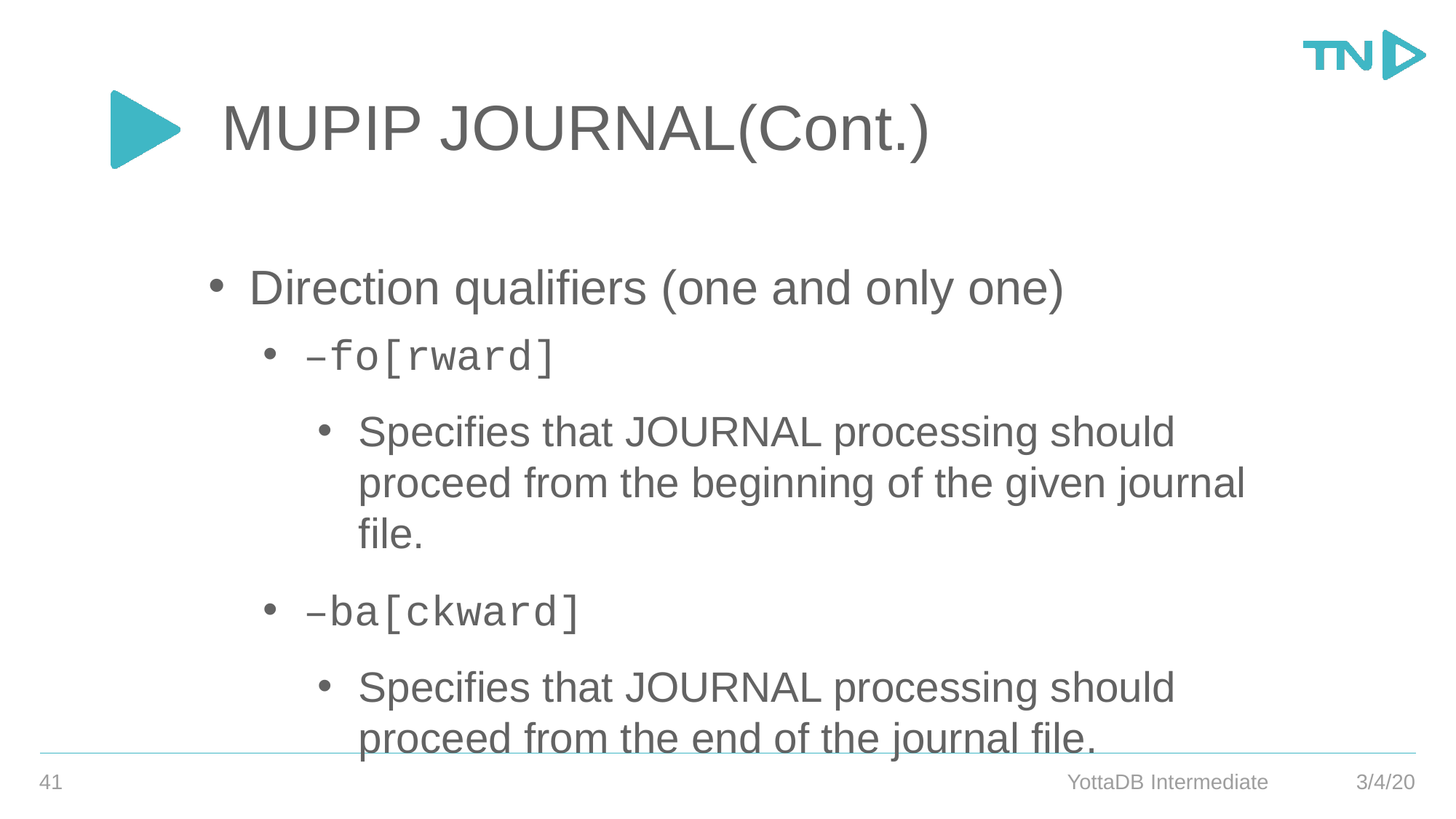

# MUPIP JOURNAL(Cont.)

Direction qualifiers (one and only one)
–fo[rward]
Specifies that JOURNAL processing should proceed from the beginning of the given journal file.
–ba[ckward]
Specifies that JOURNAL processing should proceed from the end of the journal file.
41
YottaDB Intermediate
3/4/20